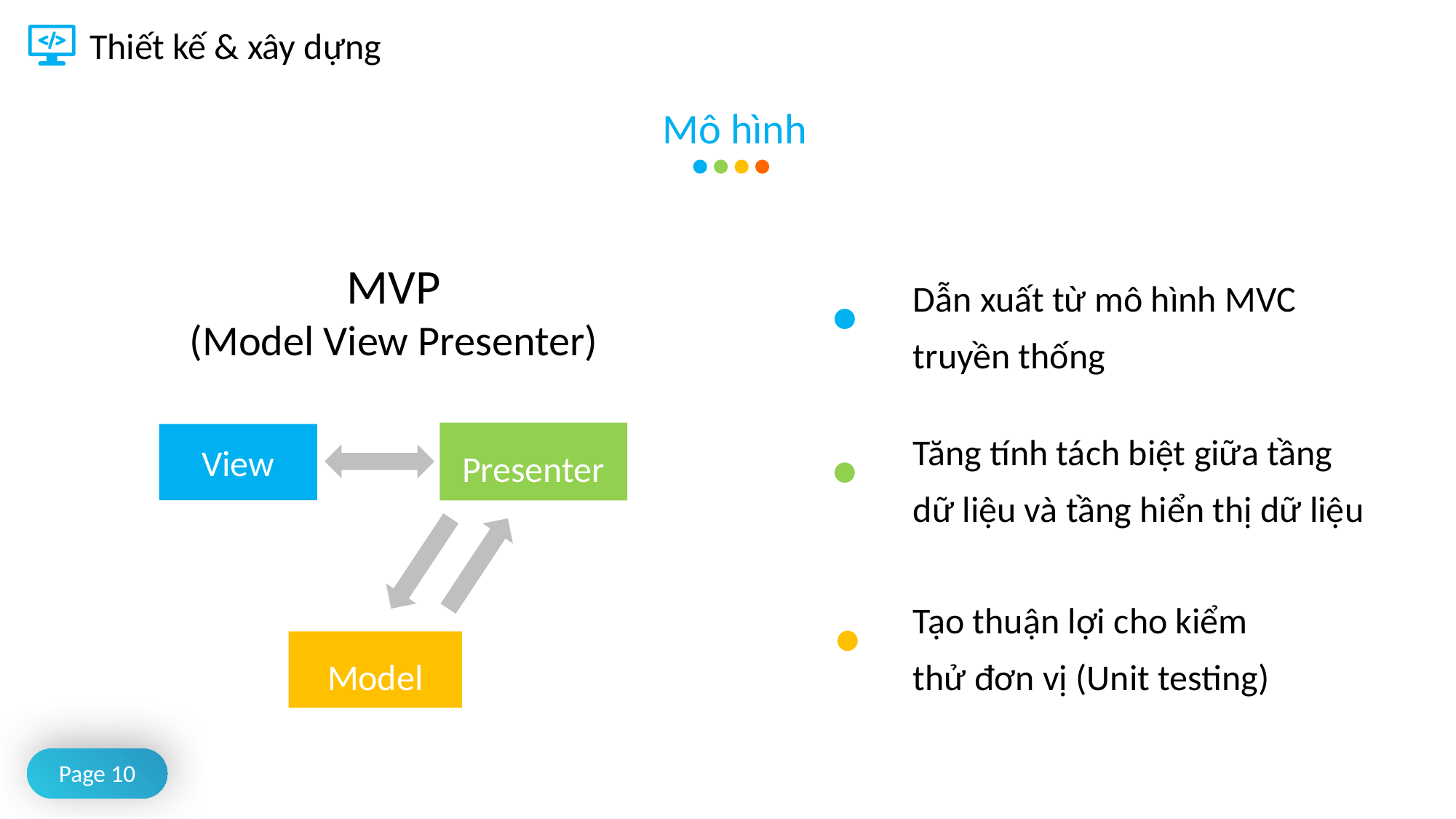

Thiết kế & xây dựng

Mô hình

MVP
(Model View Presenter)
Presenter
View

Model
Dẫn xuất từ mô hình MVC truyền thống

Tăng tính tách biệt giữa tầng dữ liệu và tầng hiển thị dữ liệu

Tạo thuận lợi cho kiểm thử đơn vị (Unit testing)

Page 10